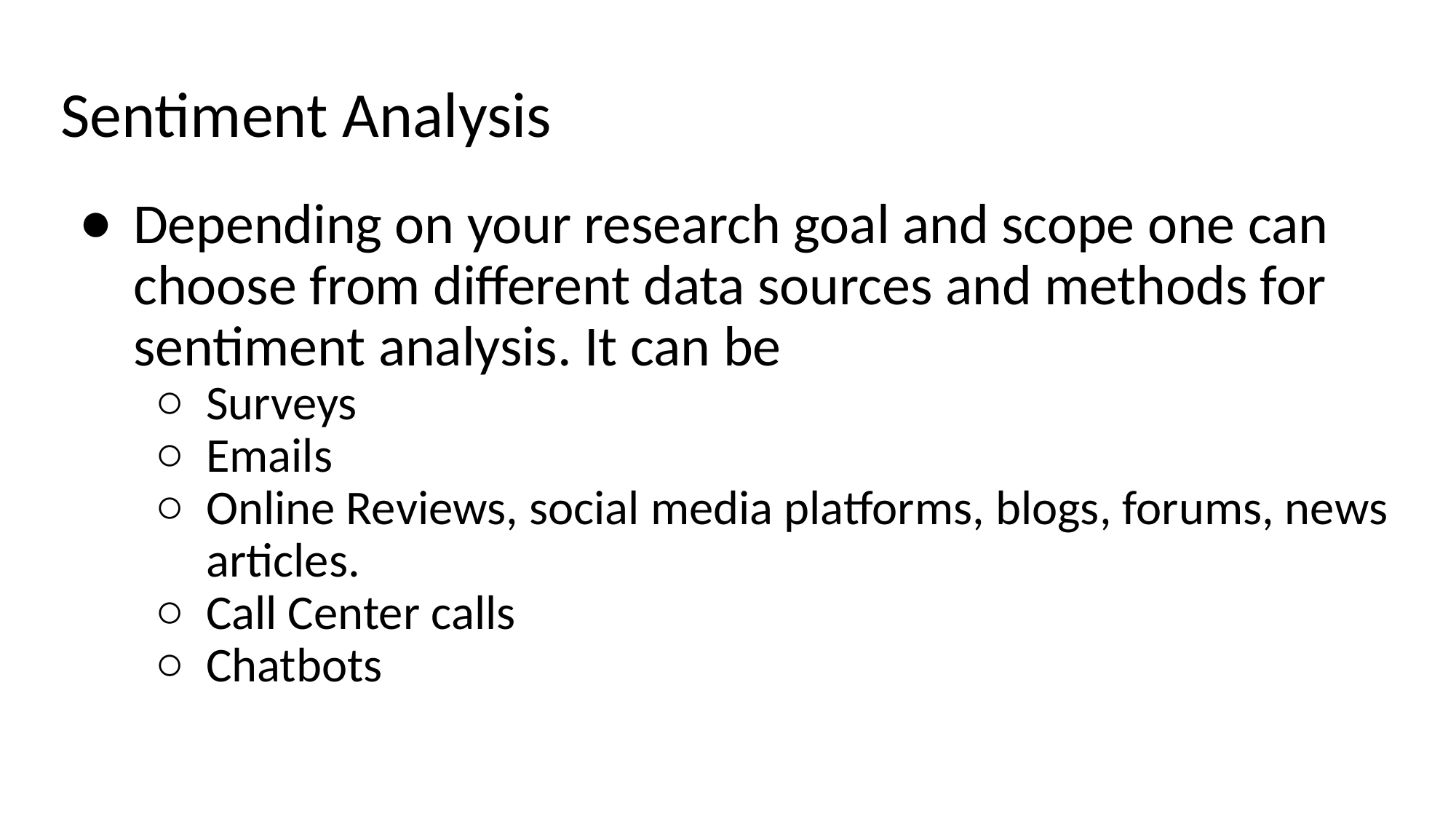

# Sentiment Analysis
Depending on your research goal and scope one can choose from different data sources and methods for sentiment analysis. It can be
Surveys
Emails
Online Reviews, social media platforms, blogs, forums, news articles.
Call Center calls
Chatbots